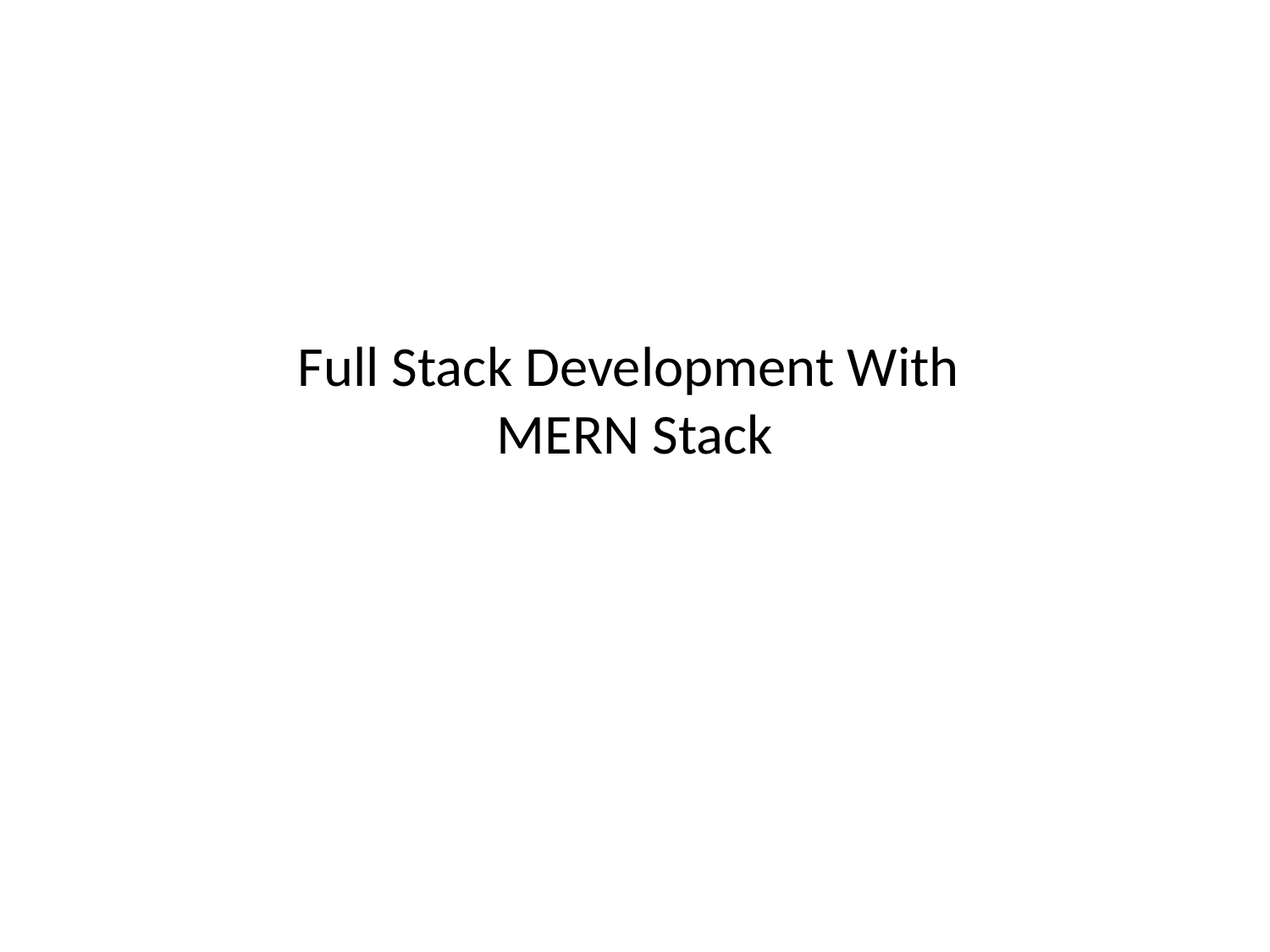

# Full Stack Development With MERN Stack